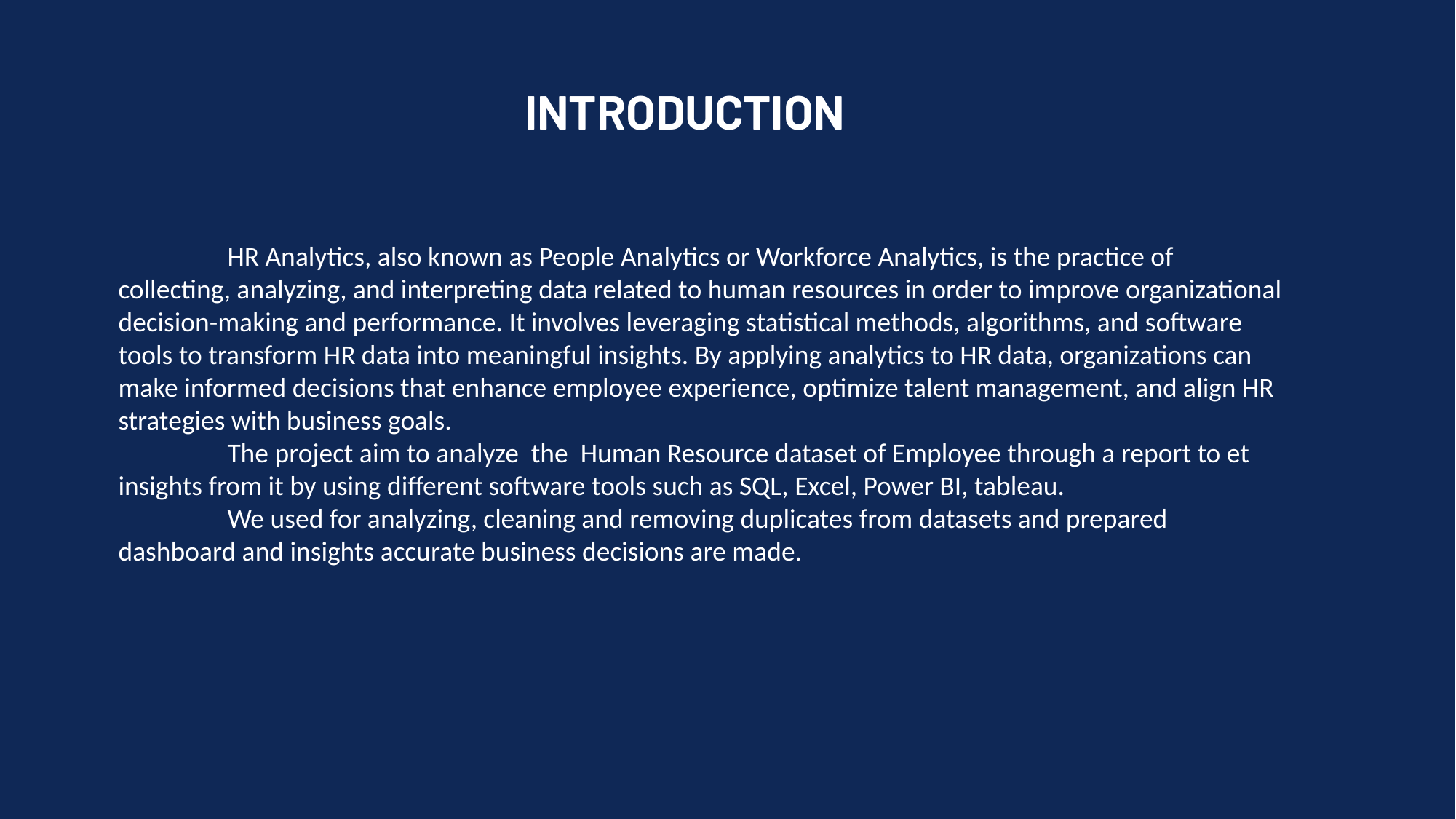

# INTRODUCTION

	HR Analytics, also known as People Analytics or Workforce Analytics, is the practice of collecting, analyzing, and interpreting data related to human resources in order to improve organizational decision-making and performance. It involves leveraging statistical methods, algorithms, and software tools to transform HR data into meaningful insights. By applying analytics to HR data, organizations can make informed decisions that enhance employee experience, optimize talent management, and align HR strategies with business goals.
	The project aim to analyze  the  Human Resource dataset of Employee through a report to et insights from it by using different software tools such as SQL, Excel, Power BI, tableau.
	We used for analyzing, cleaning and removing duplicates from datasets and prepared dashboard and insights accurate business decisions are made.